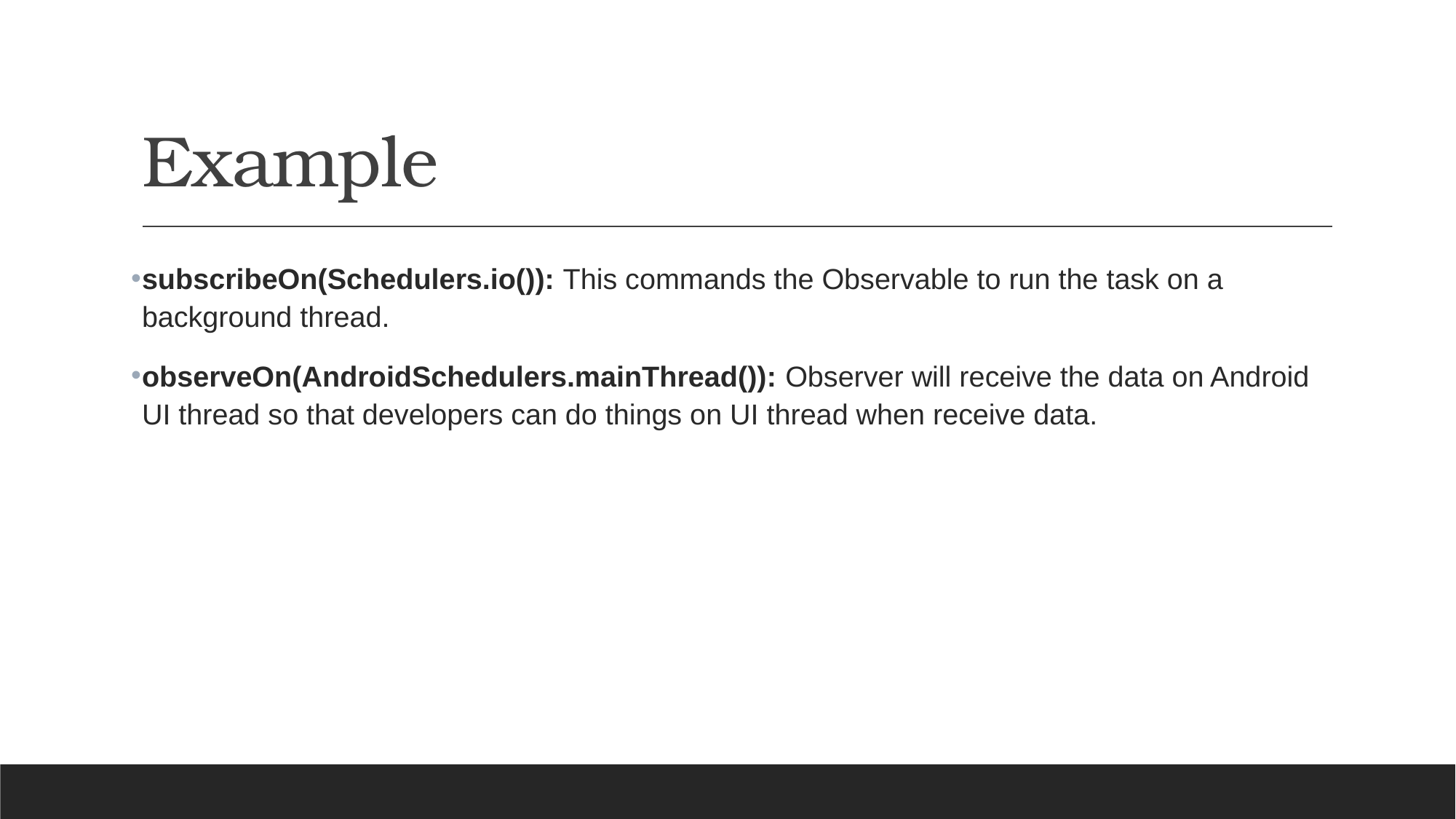

# Example
subscribeOn(Schedulers.io()): This commands the Observable to run the task on a background thread.
observeOn(AndroidSchedulers.mainThread()): Observer will receive the data on Android UI thread so that developers can do things on UI thread when receive data.